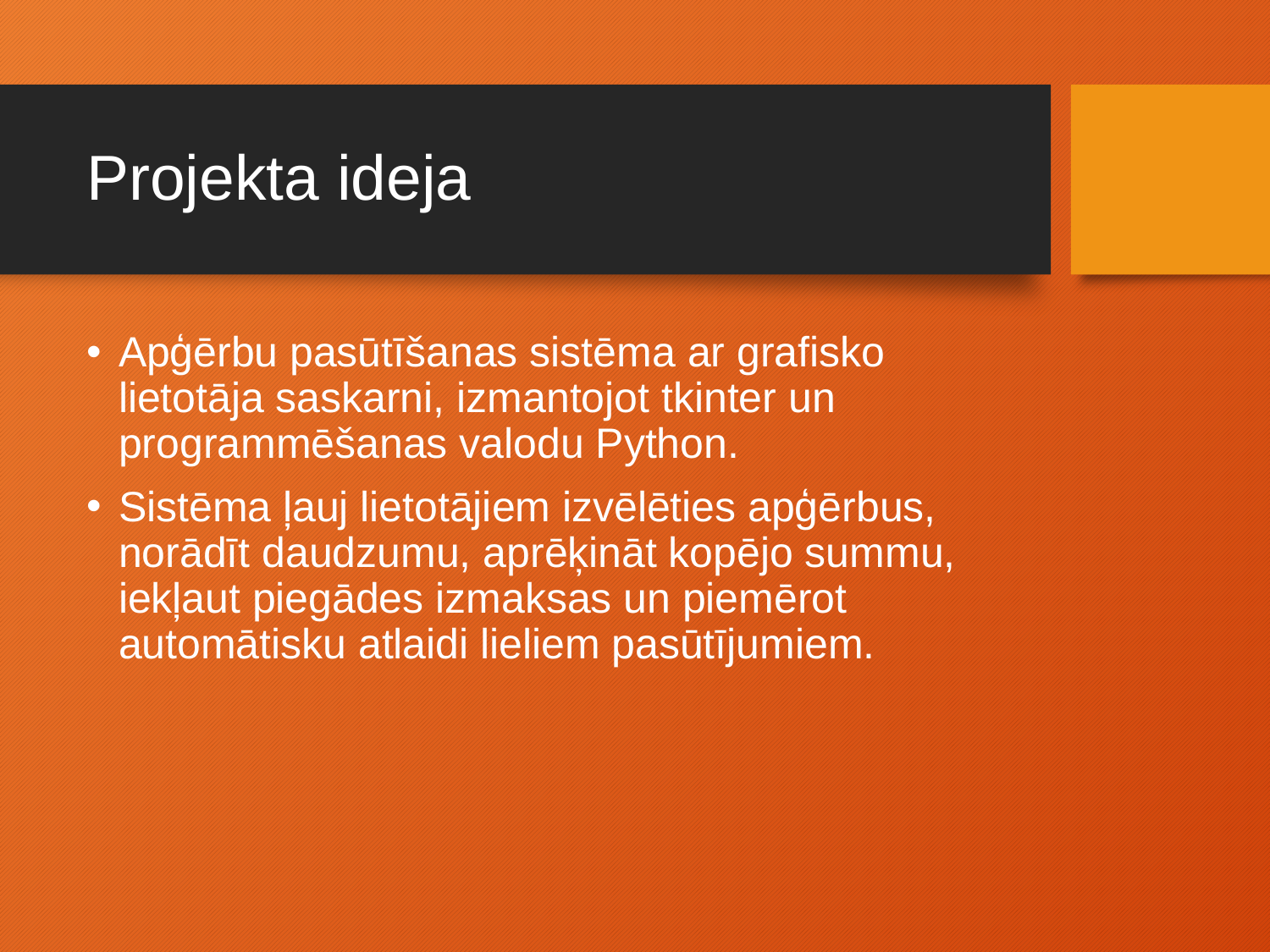

# Projekta ideja
Apģērbu pasūtīšanas sistēma ar grafisko lietotāja saskarni, izmantojot tkinter un programmēšanas valodu Python.
Sistēma ļauj lietotājiem izvēlēties apģērbus, norādīt daudzumu, aprēķināt kopējo summu, iekļaut piegādes izmaksas un piemērot automātisku atlaidi lieliem pasūtījumiem.